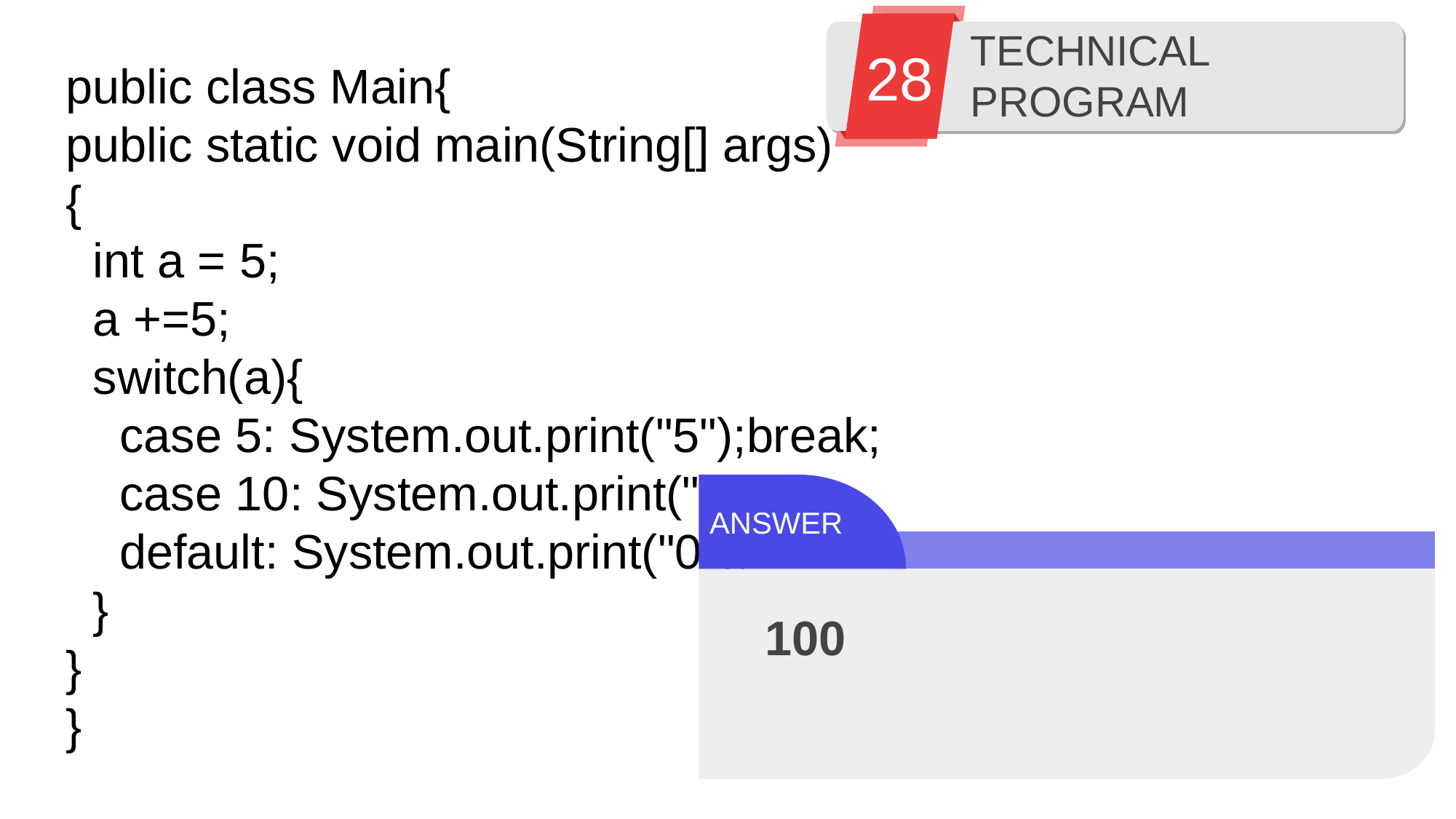

28

TECHNICAL PROGRAM

public class Main{
public static void main(String[] args)
{
  int a = 5;
  a +=5;
  switch(a){
    case 5: System.out.print("5");break;
    case 10: System.out.print("10");
    default: System.out.print("0");
  }
}
}
ANSWER

100